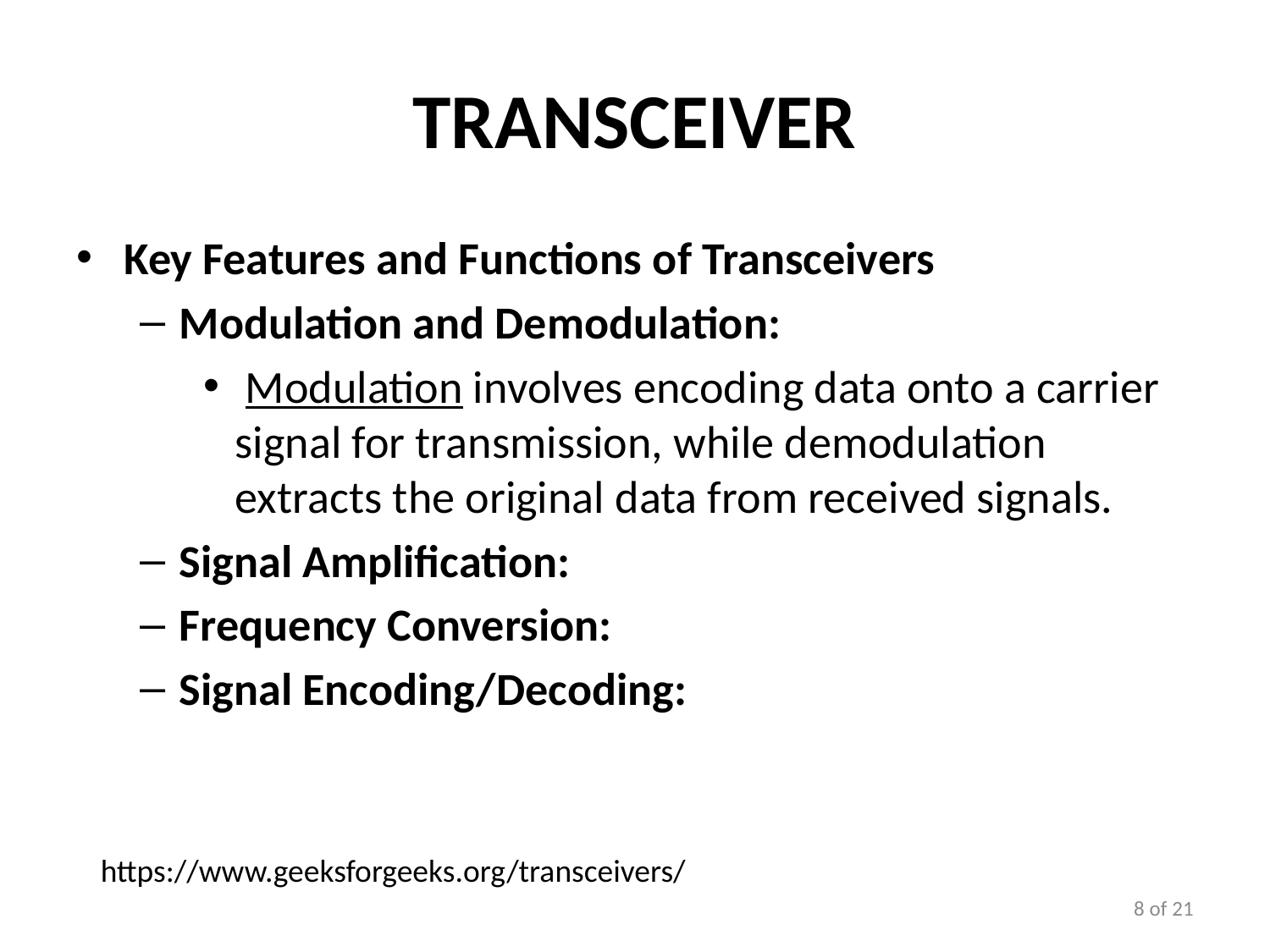

# Transceiver
Key Features and Functions of Transceivers
Modulation and Demodulation:
 Modulation involves encoding data onto a carrier signal for transmission, while demodulation extracts the original data from received signals.
Signal Amplification:
Frequency Conversion:
Signal Encoding/Decoding:
https://www.geeksforgeeks.org/transceivers/
8 of 21